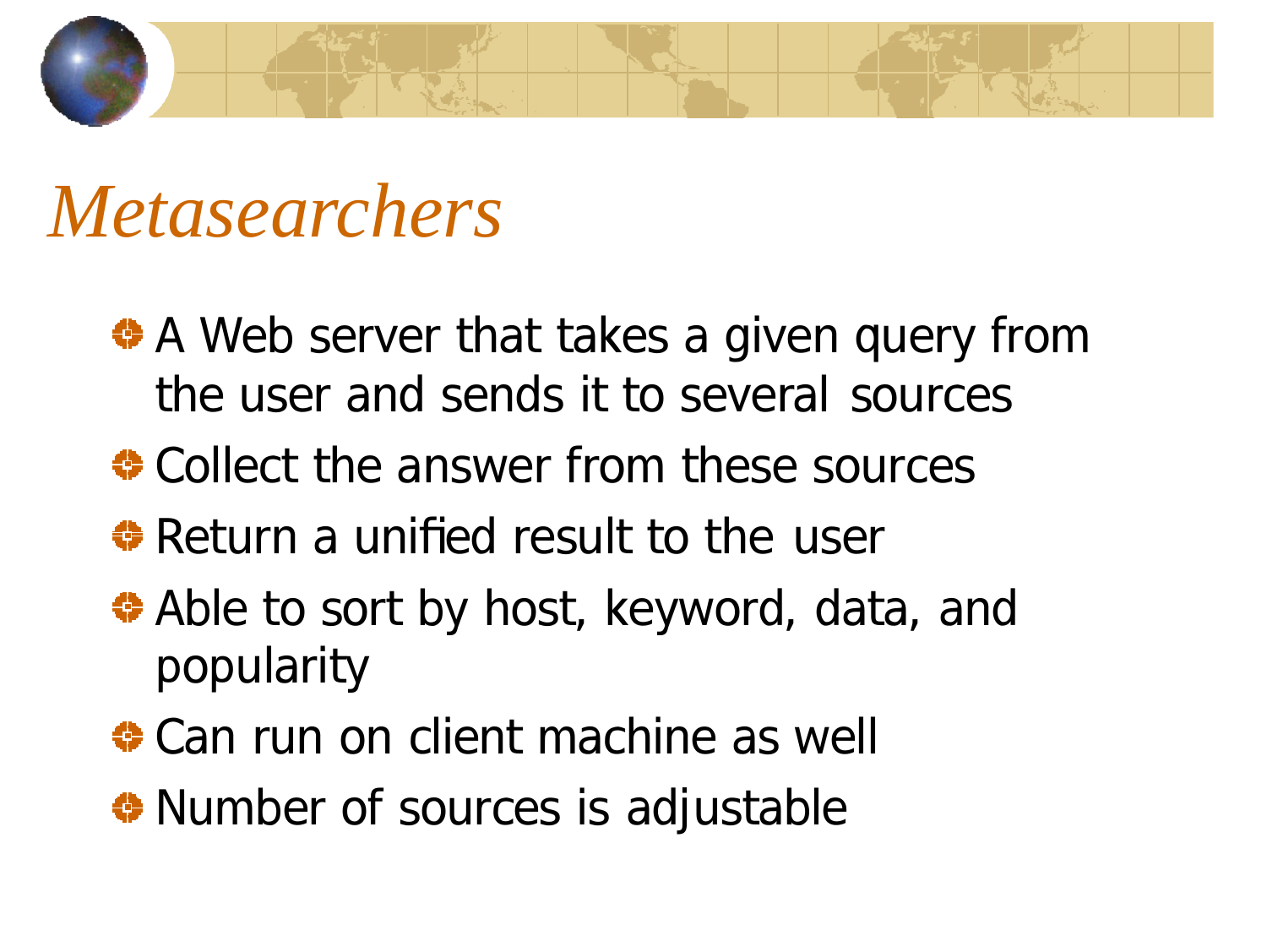

# Metasearchers
A Web server that takes a given query from  the user and sends it to several sources
Collect the answer from these sources  Return a unified result to the user
Able to sort by host, keyword, data, and  popularity
Can run on client machine as well  Number of sources is adjustable